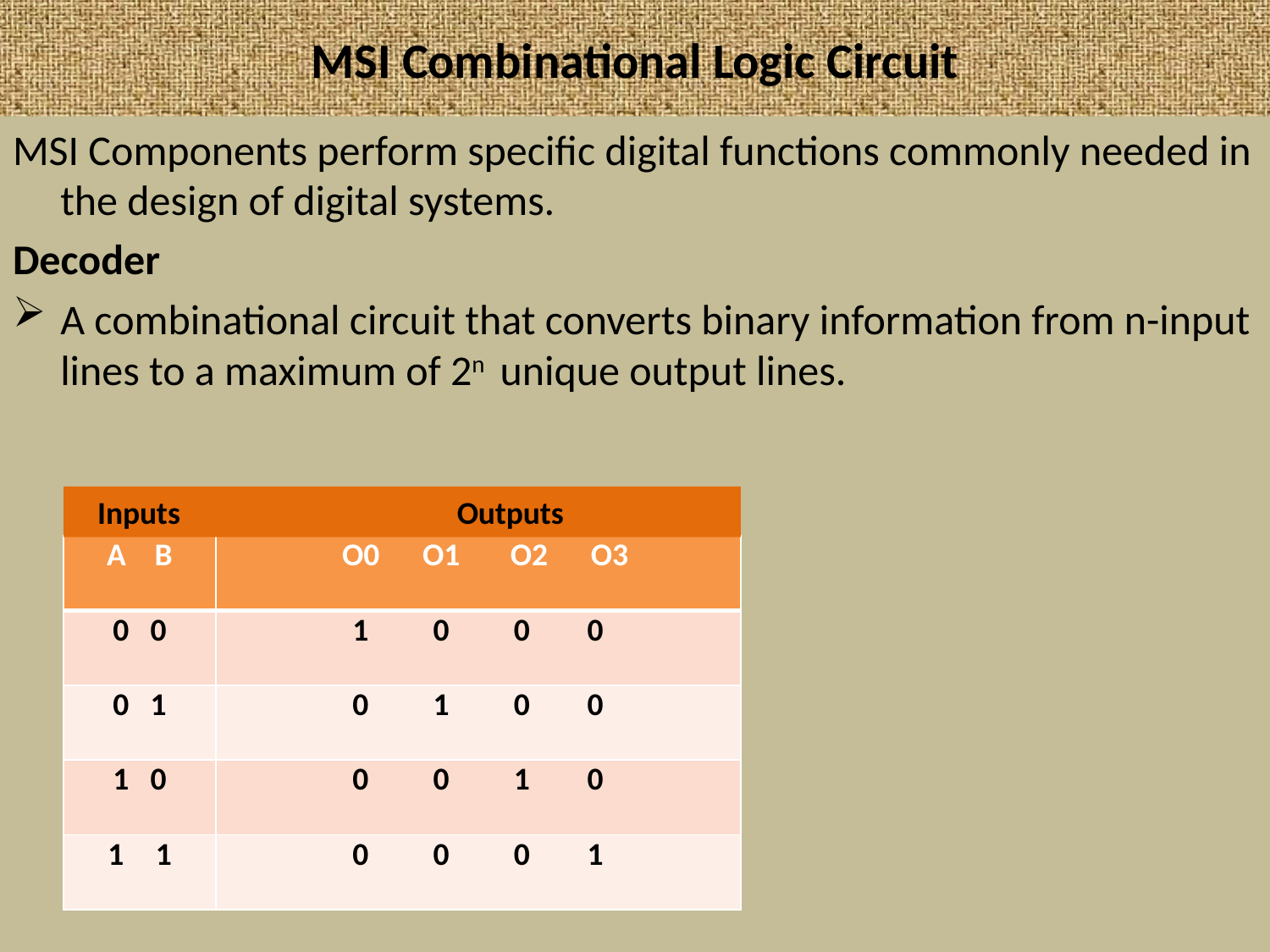

# MSI Combinational Logic Circuit
MSI Components perform specific digital functions commonly needed in the design of digital systems.
Decoder
A combinational circuit that converts binary information from n-input lines to a maximum of 2n  unique output lines.

   Inputs			Outputs
| A B | O0 O1 O2 O3 |
| --- | --- |
| 0 0 | 1 0 0 0 |
| 0 1 | 0 1 0 0 |
| 1 0 | 0 0 1 0 |
| 1 | 0 0 0 1 |